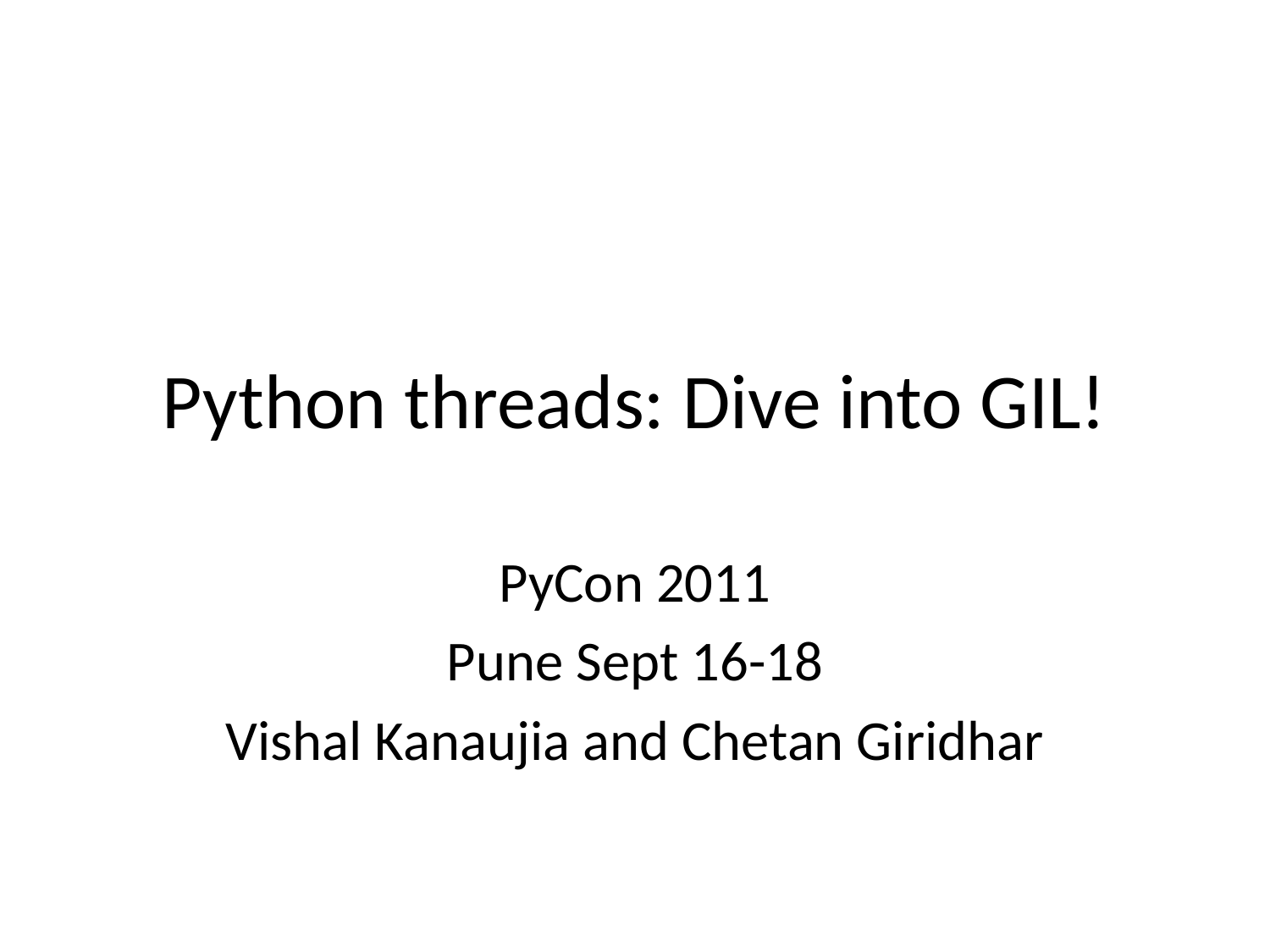

# Python threads: Dive into GIL!
PyCon 2011
Pune Sept 16-18
Vishal Kanaujia and Chetan Giridhar